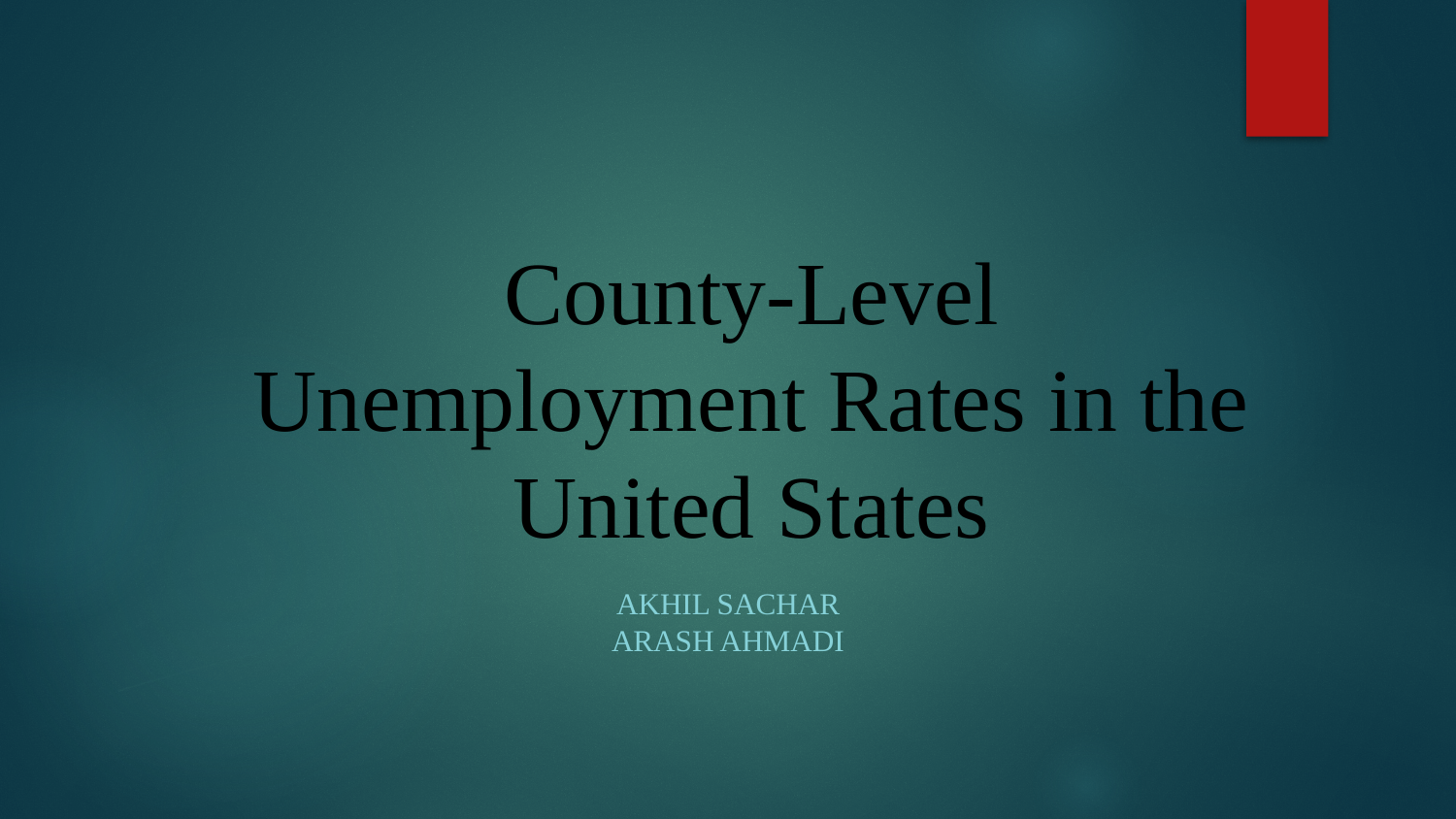

# County-Level Unemployment Rates in the United States
AKHIL SACHAR
ARASH AHMADI